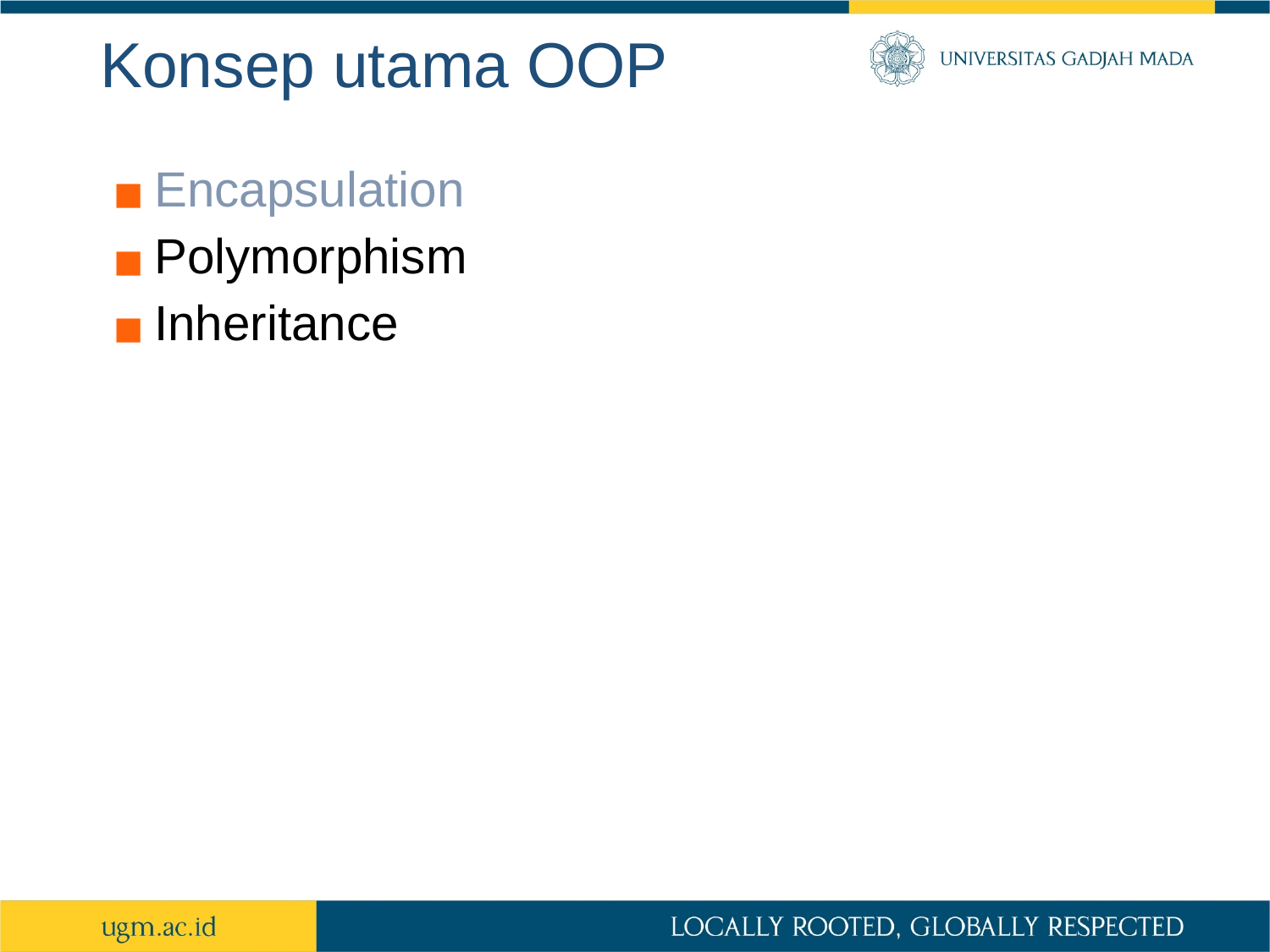

# Konsep utama OOP
Encapsulation
Polymorphism
Inheritance